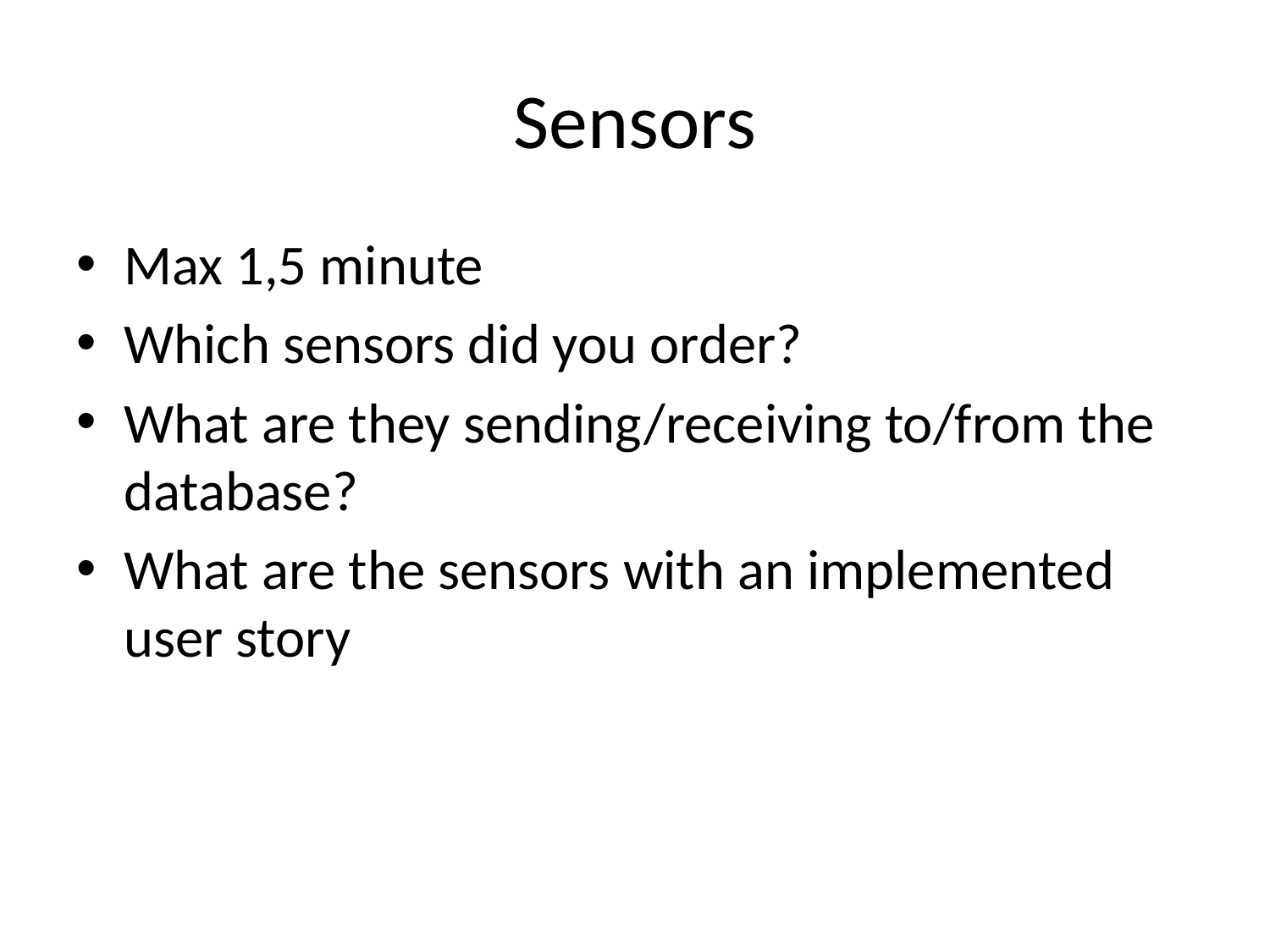

# Sensors
Max 1,5 minute
Which sensors did you order?
What are they sending/receiving to/from the database?
What are the sensors with an implemented user story